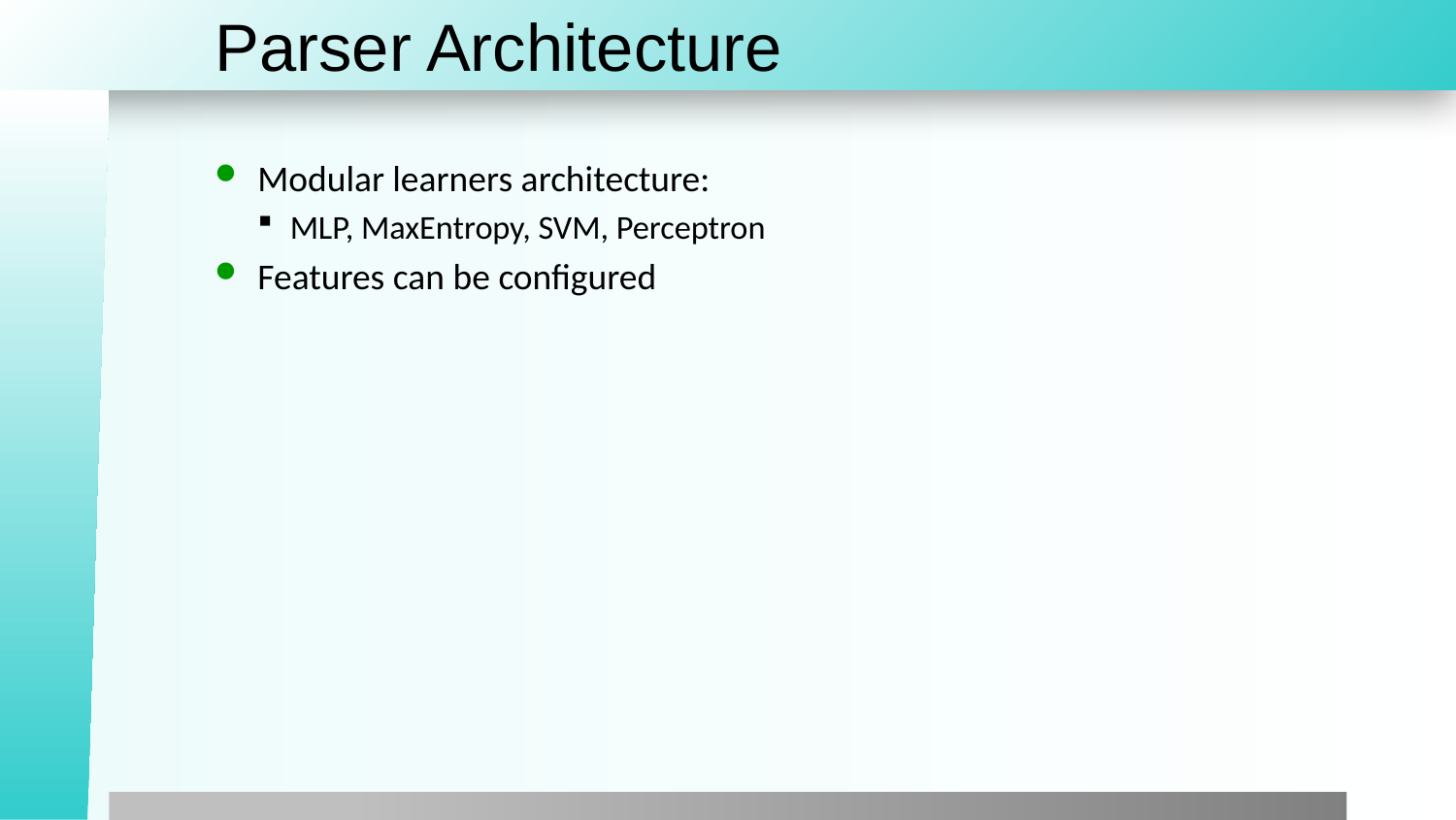

# Parser Architecture
Modular learners architecture:
MLP, MaxEntropy, SVM, Perceptron
Features can be configured